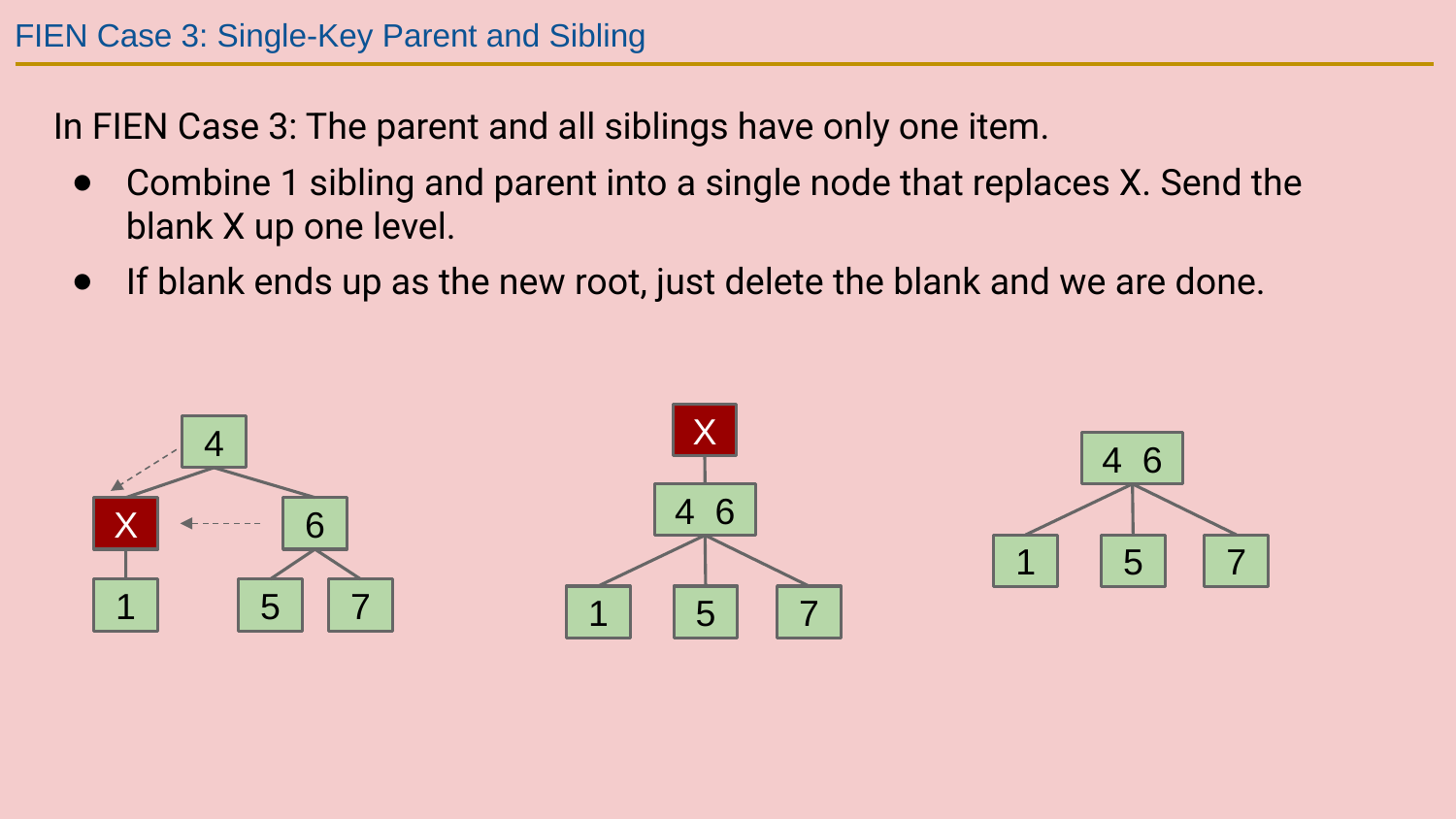

# FIEN Case 3: Single-Key Parent and Sibling
In FIEN Case 3: The parent and all siblings have only one item.
Combine 1 sibling and parent into a single node that replaces X. Send the blank X up one level.
If blank ends up as the new root, just delete the blank and we are done.

X
4
4  6
4  6
X
6
1
5
7
1
5
7
1
5
7